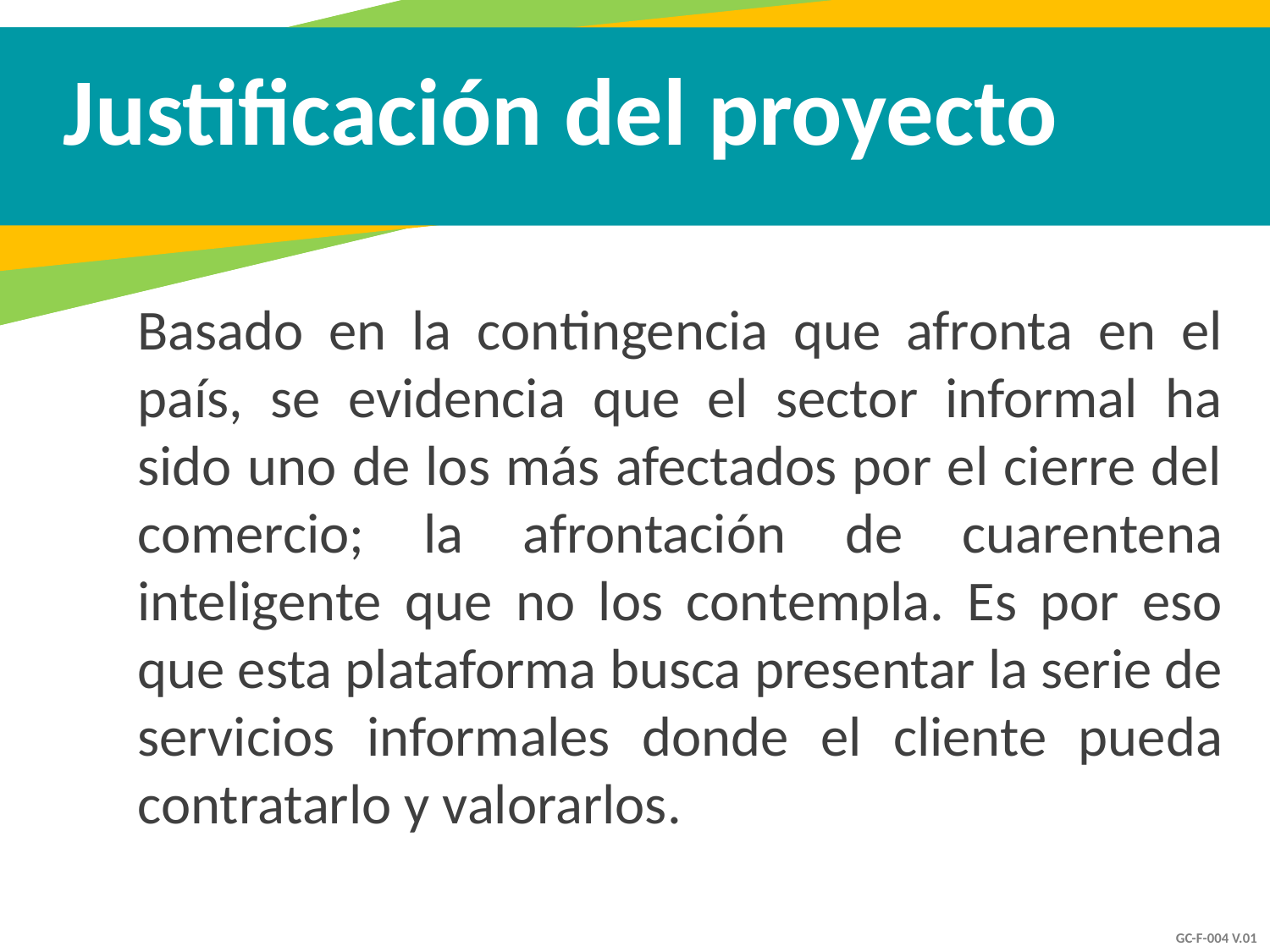

Justificación del proyecto
Basado en la contingencia que afronta en el país, se evidencia que el sector informal ha sido uno de los más afectados por el cierre del comercio; la afrontación de cuarentena inteligente que no los contempla. Es por eso que esta plataforma busca presentar la serie de servicios informales donde el cliente pueda contratarlo y valorarlos.